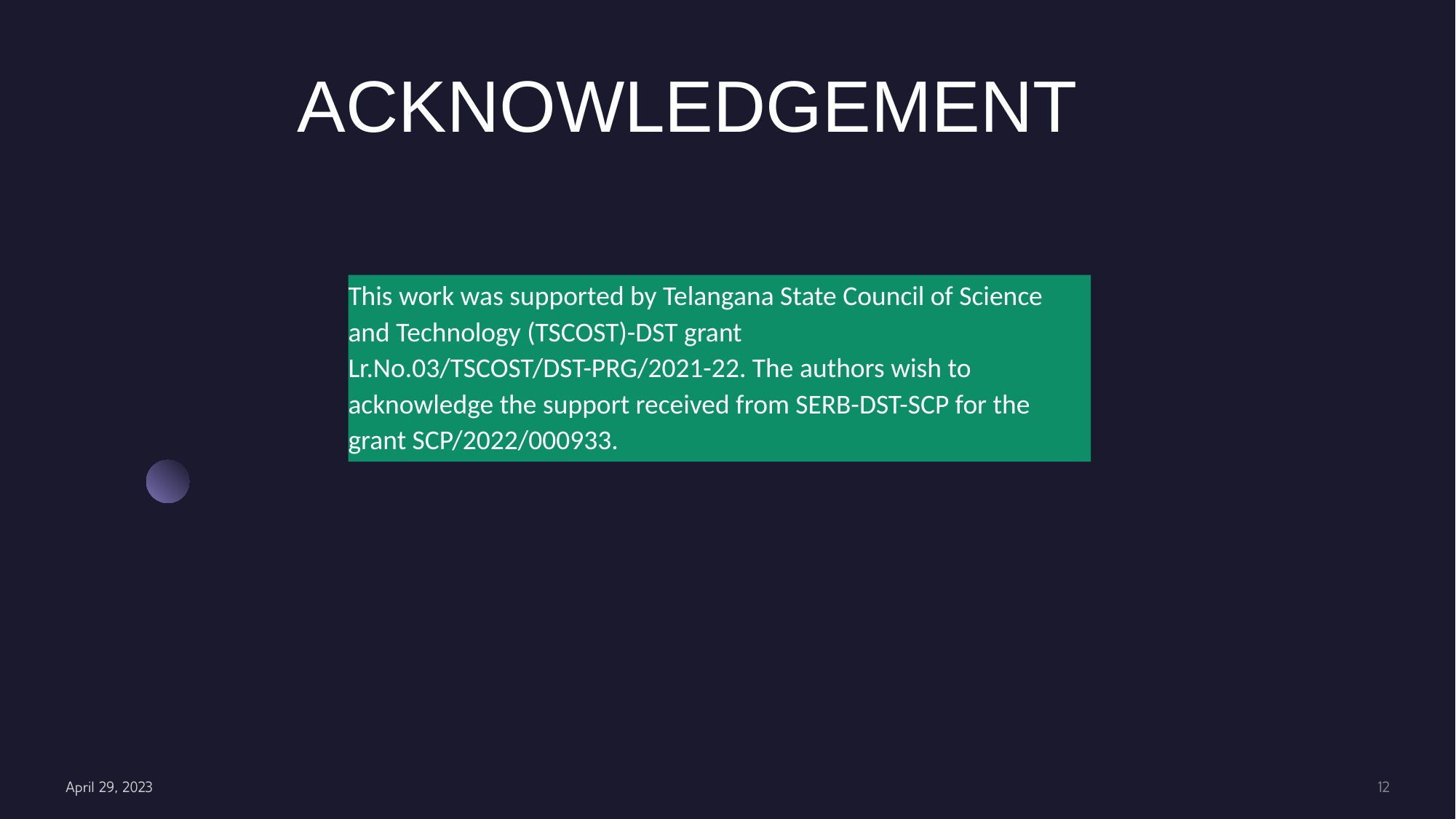

# ACKNOWLEDGEMENT
This work was supported by Telangana State Council of Science and Technology (TSCOST)-DST grant Lr.No.03/TSCOST/DST-PRG/2021-22. The authors wish to acknowledge the support received from SERB-DST-SCP for the grant SCP/2022/000933.
April 29, 2023
12